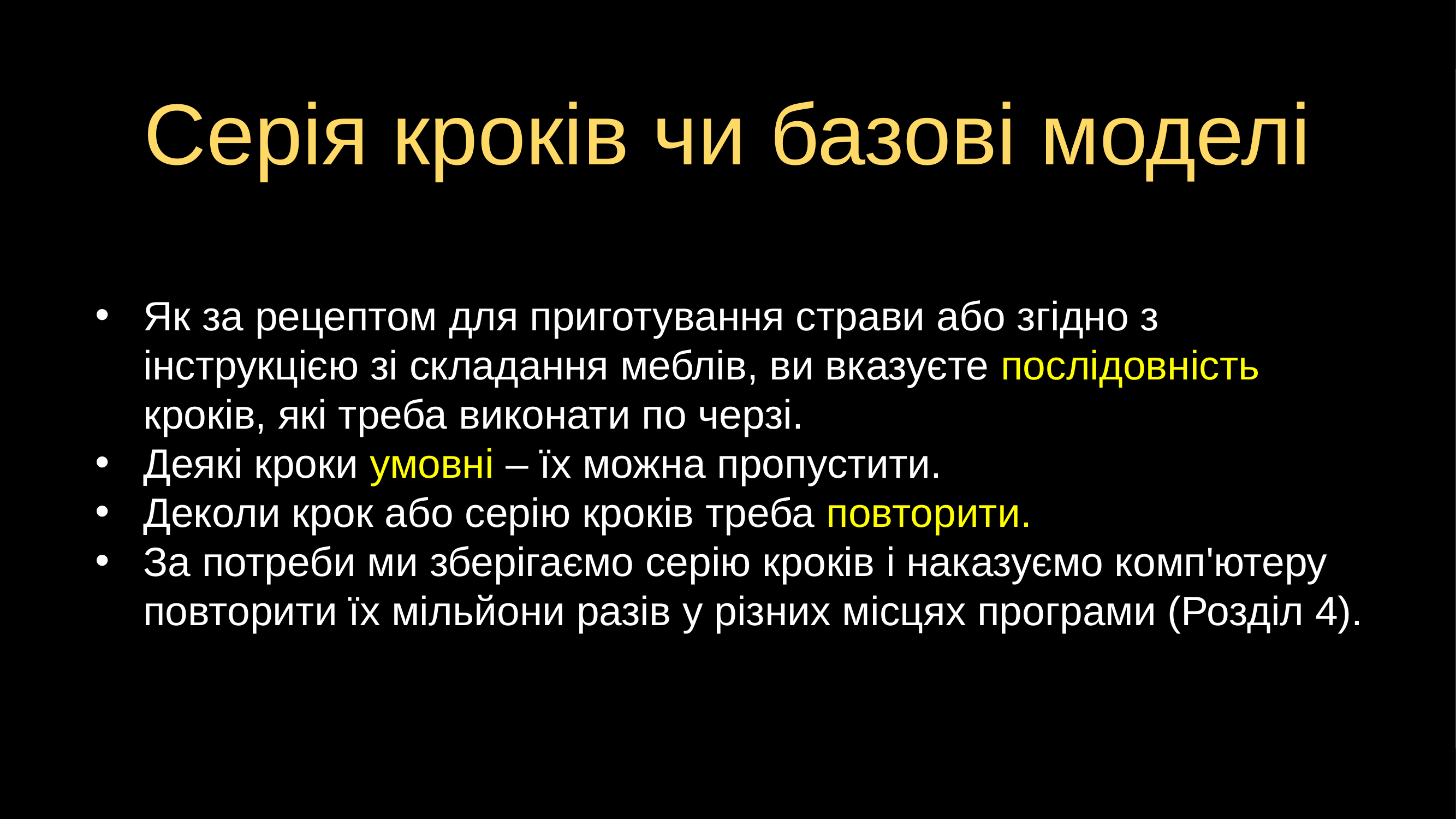

# Серія кроків чи базові моделі
Як за рецептом для приготування страви або згідно з інструкцією зі складання меблів, ви вказуєте послідовність кроків, які треба виконати по черзі.
Деякі кроки умовні – їх можна пропустити.
Деколи крок або серію кроків треба повторити.
За потреби ми зберігаємо серію кроків і наказуємо комп'ютеру повторити їх мільйони разів у різних місцях програми (Розділ 4).